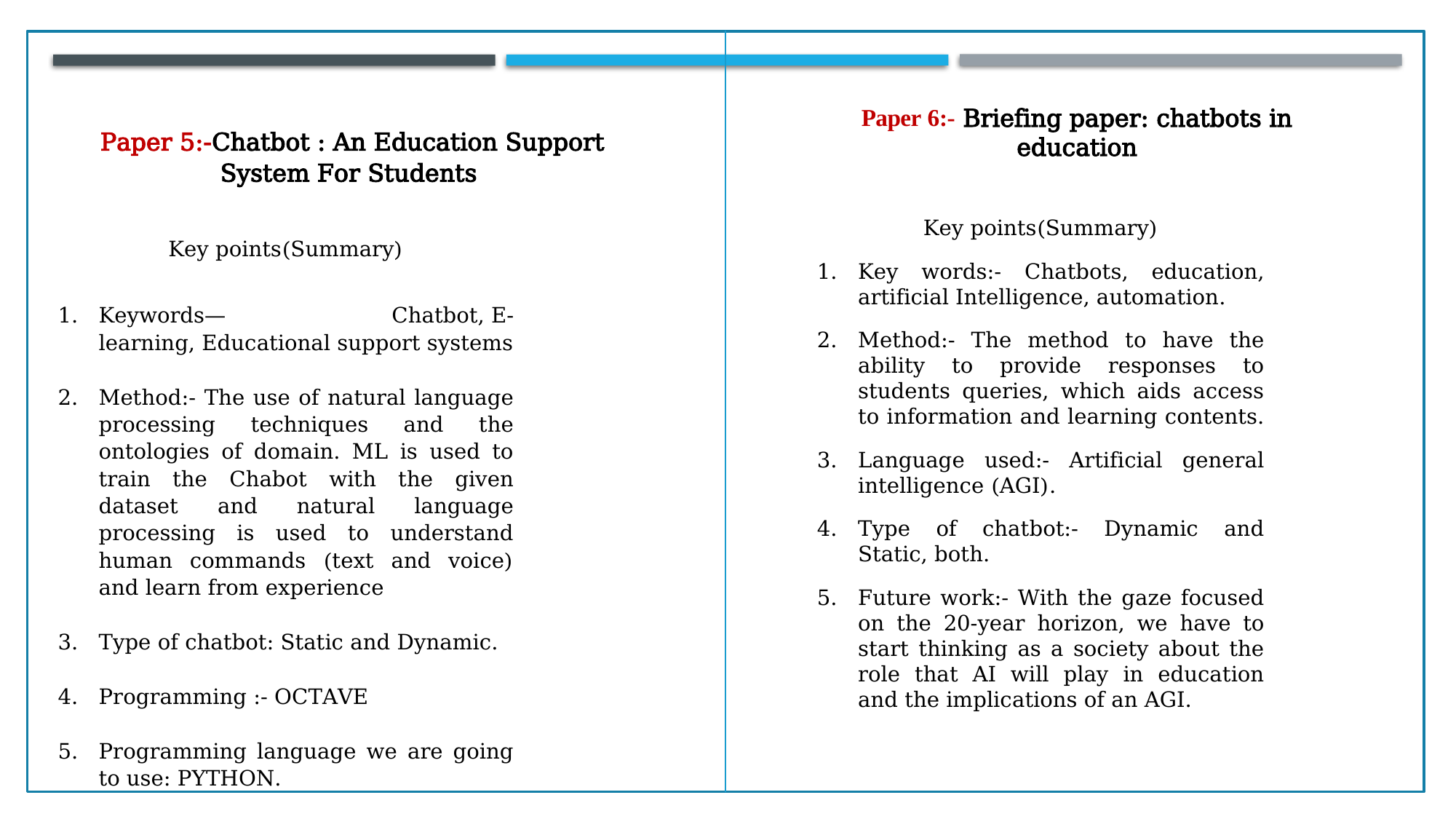

Paper 5:-Chatbot : An Education Support System For Students

Key points(Summary)

Keywords— Chatbot, E-learning, Educational support systems

Method:- The use of natural language processing techniques and the ontologies of domain. ML is used to train the Chabot with the given dataset and natural language processing is used to understand human commands (text and voice) and learn from experience

Type of chatbot: Static and Dynamic.

Programming :- OCTAVE

Programming language we are going to use: PYTHON.

Paper 6:- Briefing paper: chatbots in education
Key points(Summary)
Key words:- Chatbots, education, artificial Intelligence, automation.
Method:- The method to have the ability to provide responses to students queries, which aids access to information and learning contents.
Language used:- Artificial general intelligence (AGI).
Type of chatbot:- Dynamic and Static, both.
Future work:- With the gaze focused on the 20-year horizon, we have to start thinking as a society about the role that AI will play in education and the implications of an AGI.